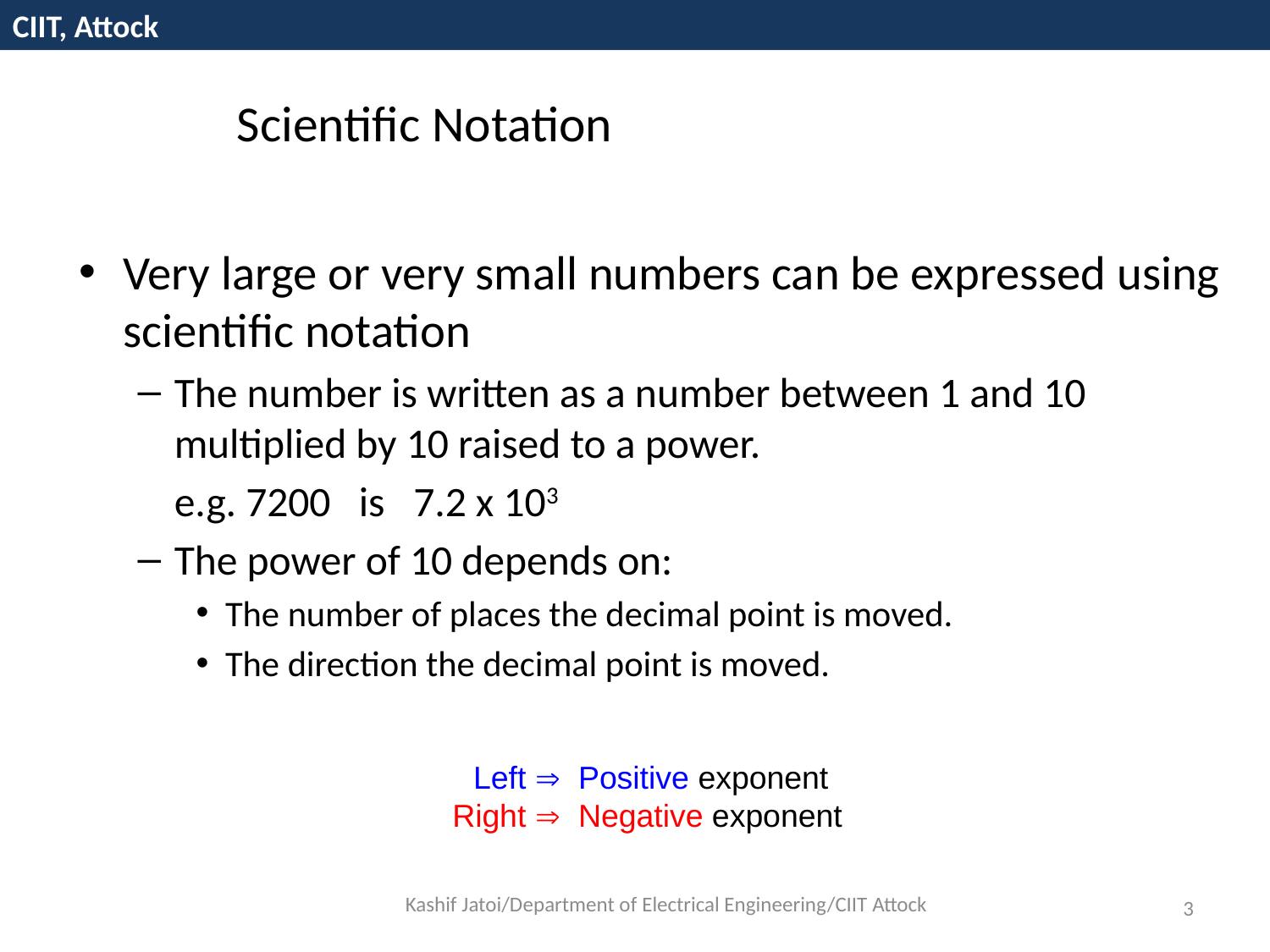

CIIT, Attock
# Scientific Notation
Very large or very small numbers can be expressed using scientific notation
The number is written as a number between 1 and 10 multiplied by 10 raised to a power.
			e.g. 7200   is   7.2 x 103
The power of 10 depends on:
The number of places the decimal point is moved.
The direction the decimal point is moved.
Left ⇒  Positive exponent
Right ⇒  Negative exponent
Kashif Jatoi/Department of Electrical Engineering/CIIT Attock
3